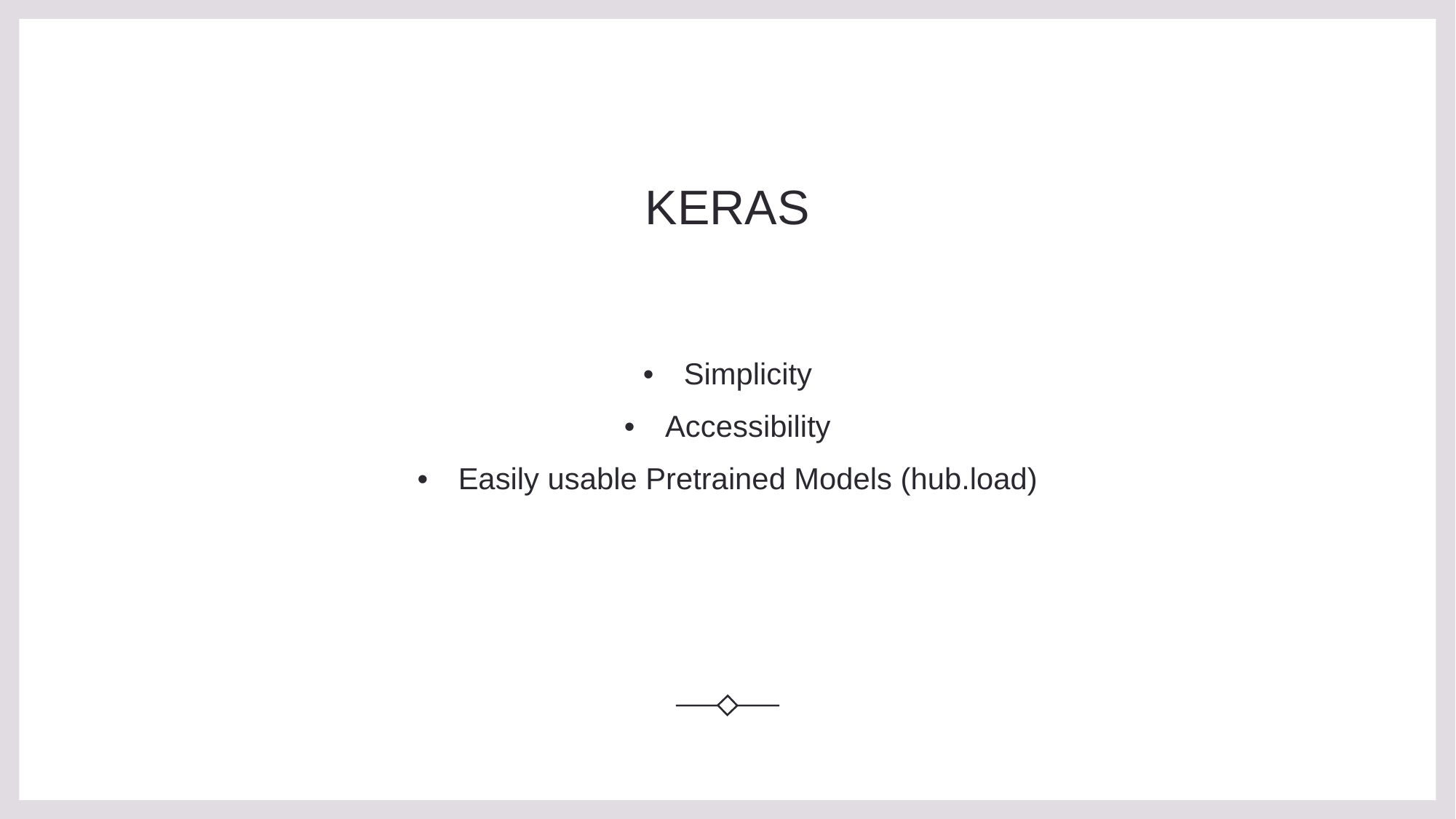

# KERAS
Simplicity
Accessibility
Easily usable Pretrained Models (hub.load)